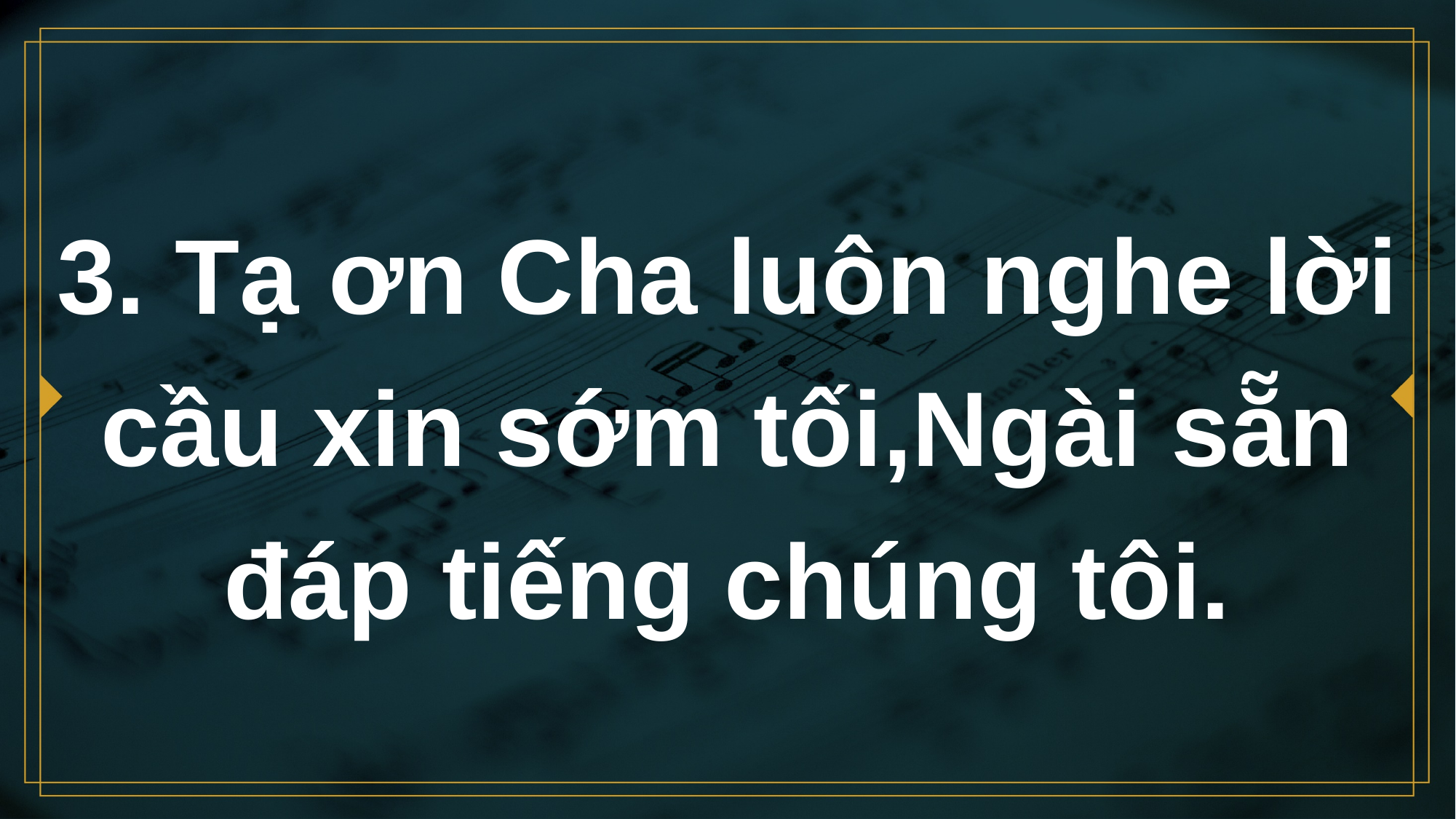

# 3. Tạ ơn Cha luôn nghe lời cầu xin sớm tối,Ngài sẵn đáp tiếng chúng tôi.